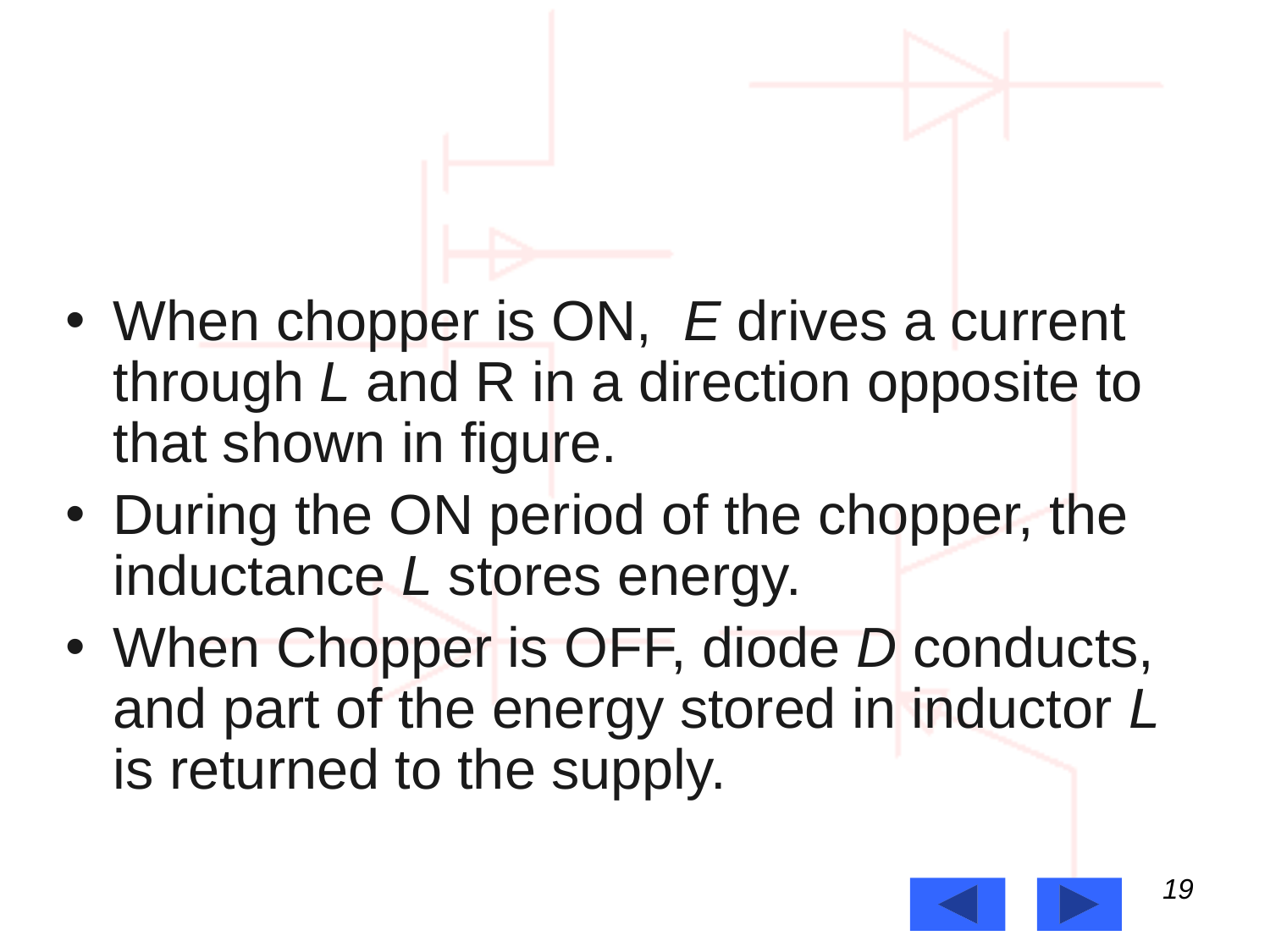

When chopper is ON,  E drives a current  through L and R in a direction opposite to that shown in figure.
During the ON period of the chopper, the inductance L stores energy.
When Chopper is OFF, diode D conducts,  and part of the energy stored in inductor L is returned to the supply.
19